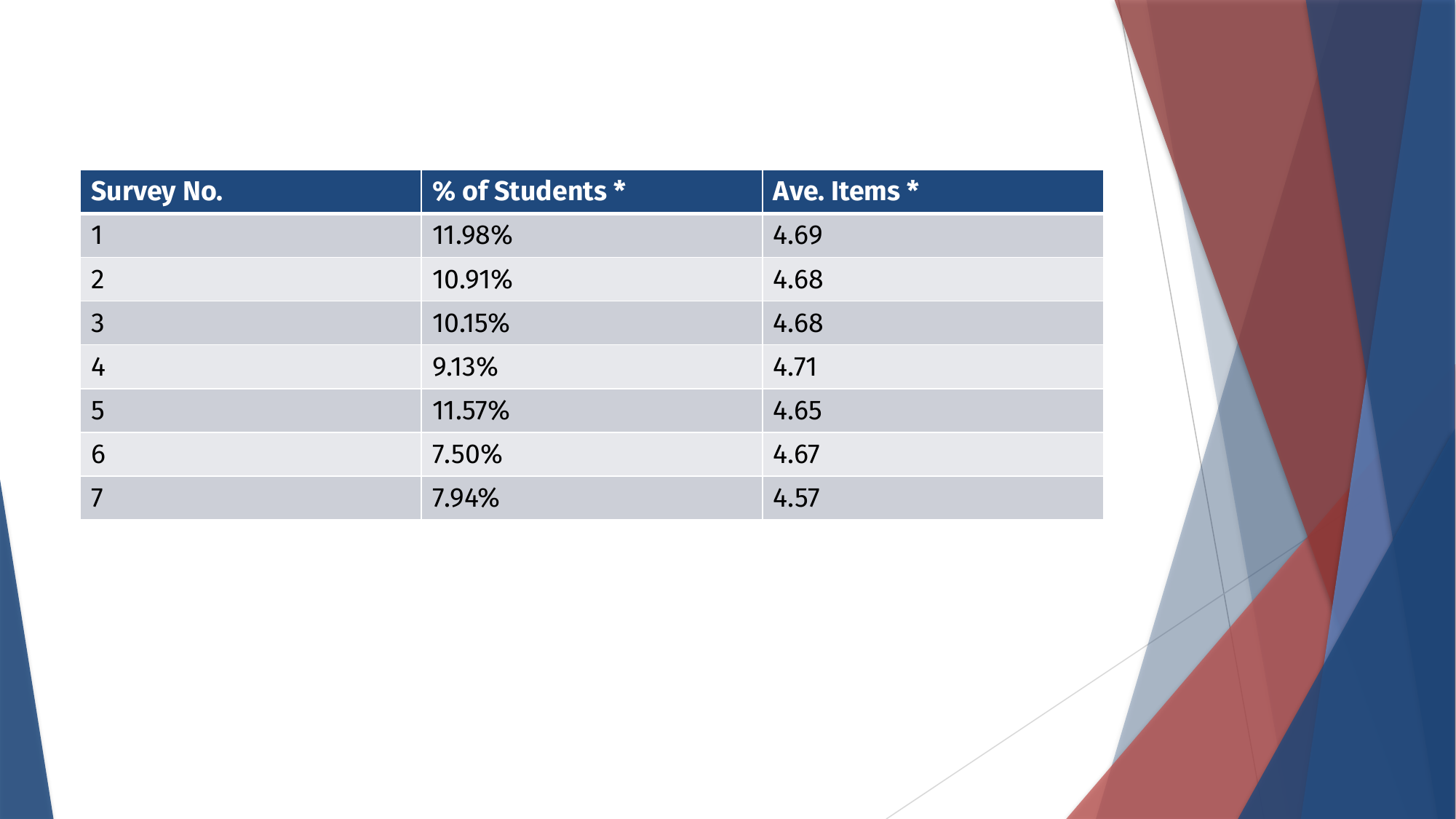

| Survey No. | % of Students \* | Ave. Items \* |
| --- | --- | --- |
| 1 | 11.98% | 4.69 |
| 2 | 10.91% | 4.68 |
| 3 | 10.15% | 4.68 |
| 4 | 9.13% | 4.71 |
| 5 | 11.57% | 4.65 |
| 6 | 7.50% | 4.67 |
| 7 | 7.94% | 4.57 |